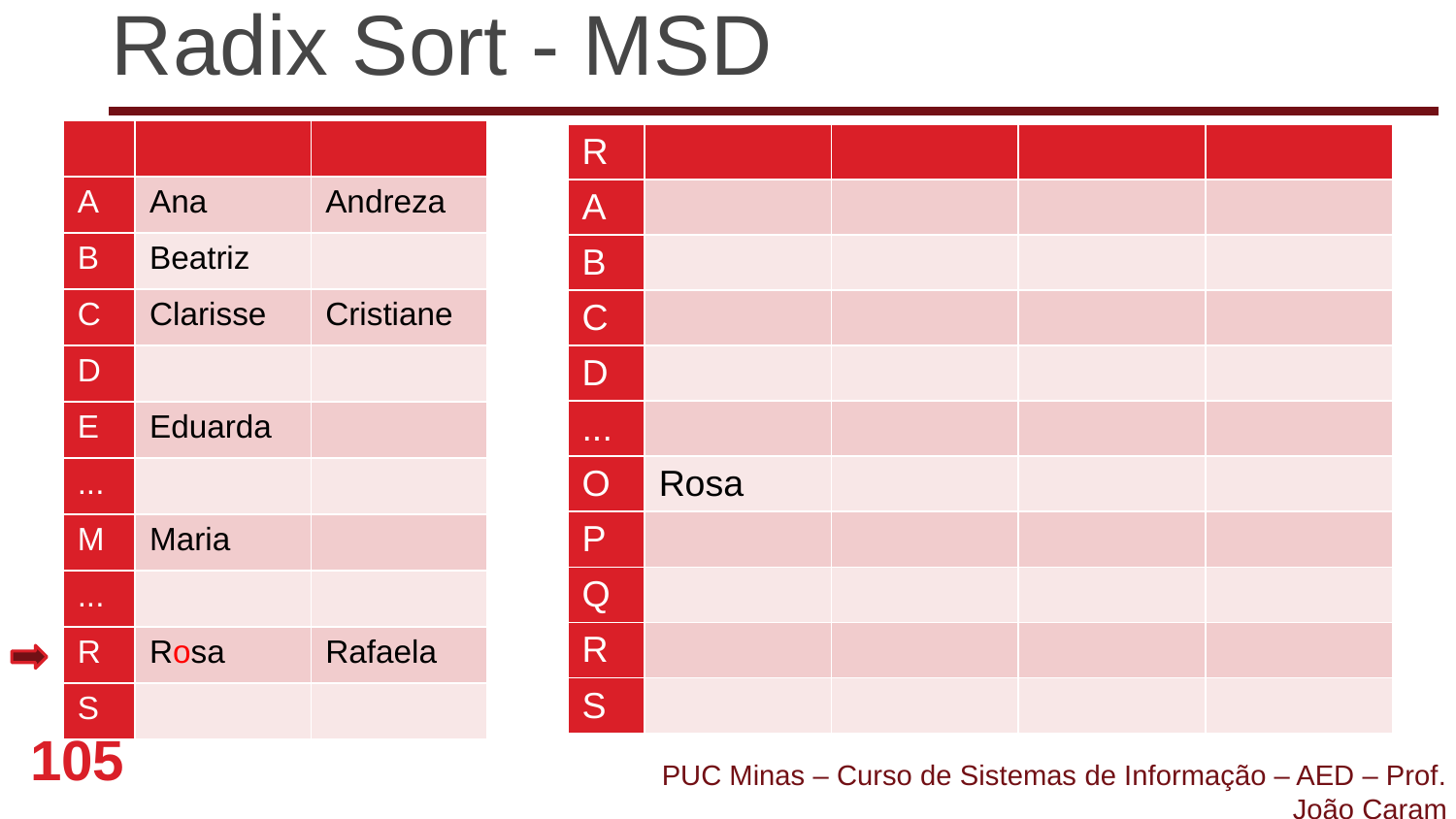

# Radix Sort - MSD
|  |  |  |
| --- | --- | --- |
| A | Ana | Andreza |
| B | Beatriz |  |
| C | Clarisse | Cristiane |
| D |  |  |
| E | Eduarda |  |
| ... |  |  |
| M | Maria |  |
| ... |  |  |
| R | Rosa | Rafaela |
| S |  |  |
| R |  |  |  |  |
| --- | --- | --- | --- | --- |
| A |  |  |  |  |
| B |  |  |  |  |
| C |  |  |  |  |
| D |  |  |  |  |
| ... |  |  |  |  |
| O | Rosa |  |  |  |
| P |  |  |  |  |
| Q |  |  |  |  |
| R |  |  |  |  |
| S |  |  |  |  |

105
PUC Minas – Curso de Sistemas de Informação – AED – Prof. João Caram